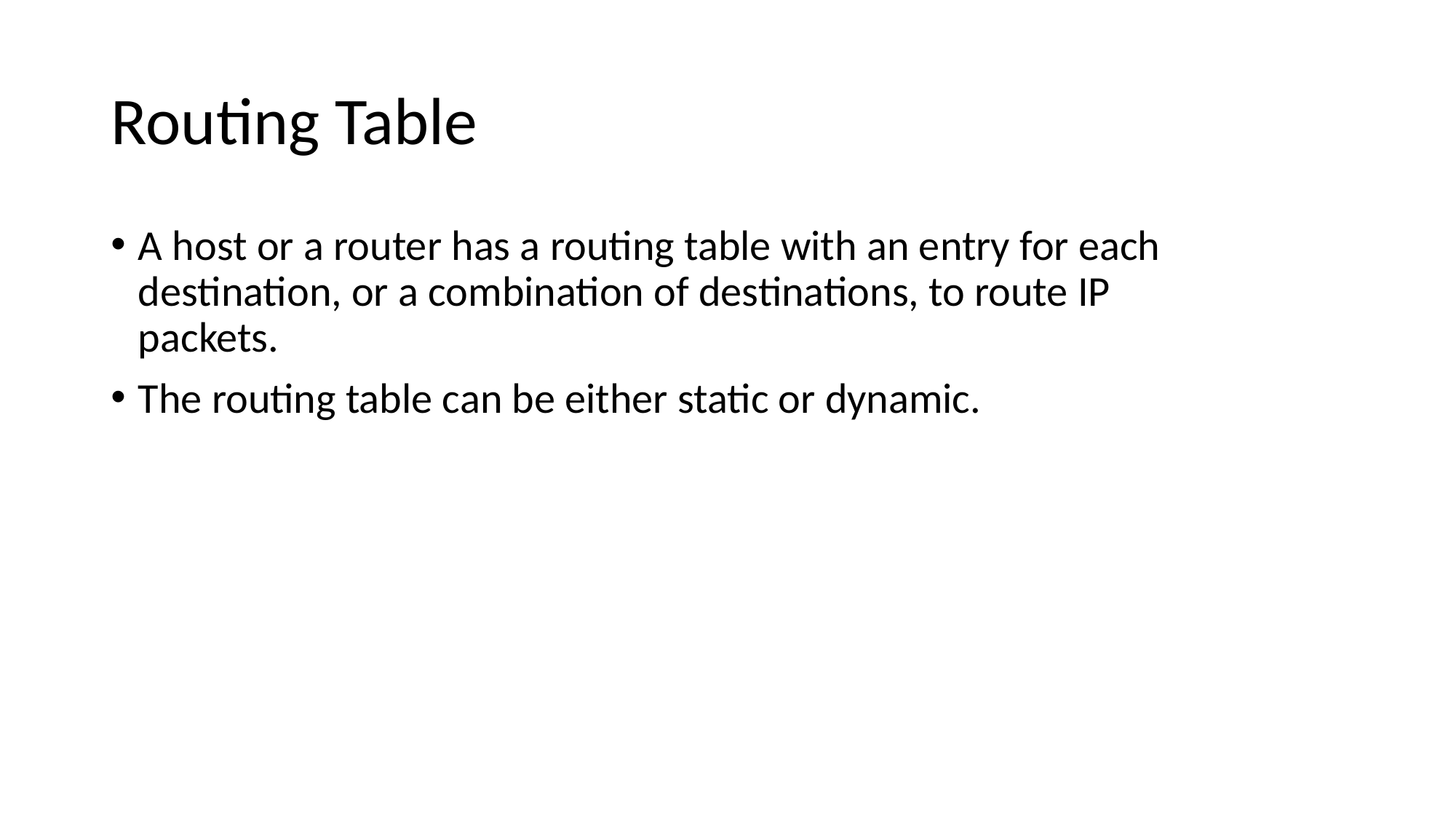

# Routing Table
A host or a router has a routing table with an entry for each destination, or a combination of destinations, to route IP packets.
The routing table can be either static or dynamic.